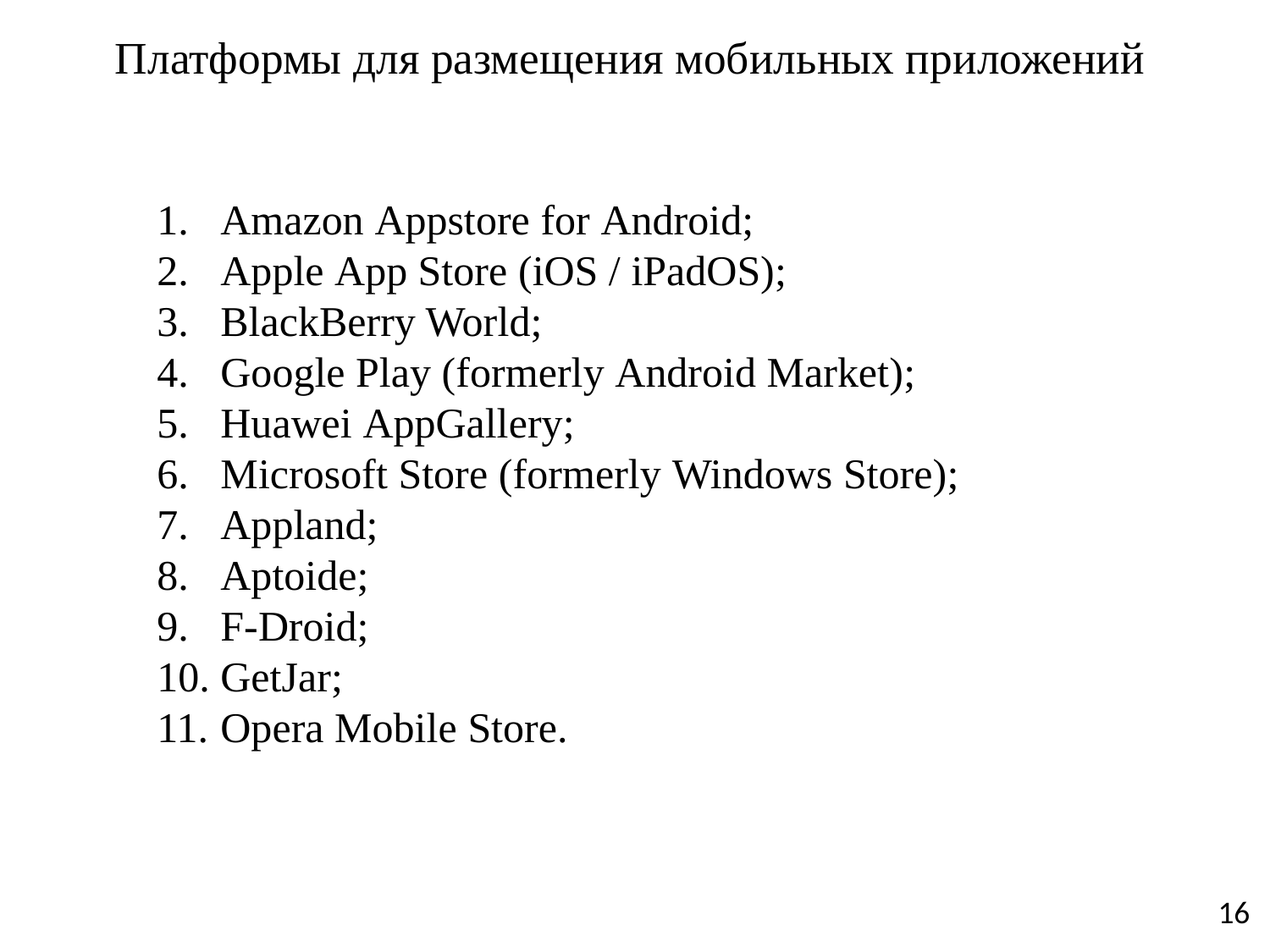

# Платформы для размещения мобильных приложений
Amazon Appstore for Android;
Apple App Store (iOS / iPadOS);
BlackBerry World;
Google Play (formerly Android Market);
Huawei AppGallery;
Microsoft Store (formerly Windows Store);
Appland;
Aptoide;
F-Droid;
GetJar;
Opera Mobile Store.
16